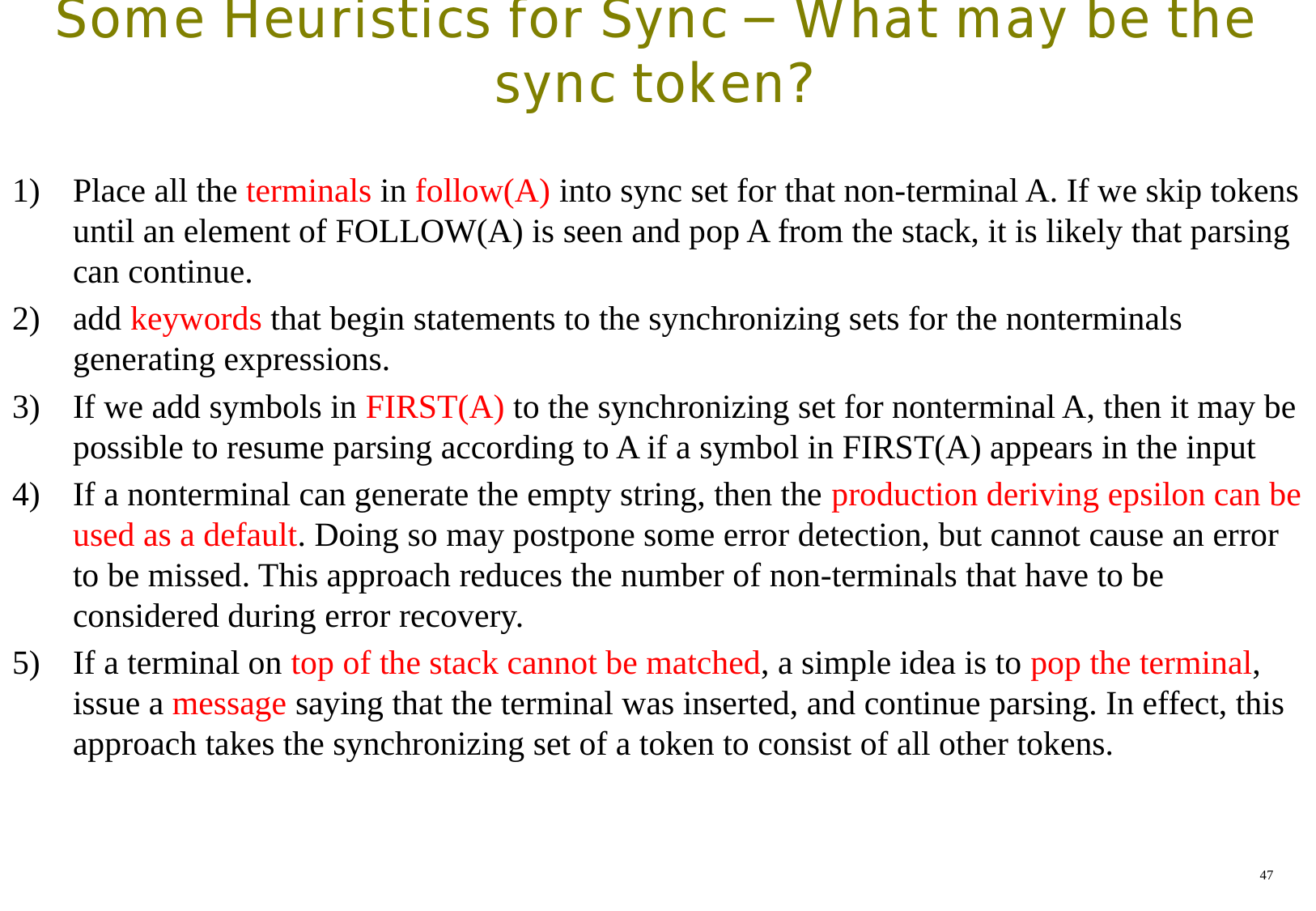

# Some Heuristics for Sync – What may be the sync token?
Place all the terminals in follow(A) into sync set for that non-terminal A. If we skip tokens until an element of FOLLOW(A) is seen and pop A from the stack, it is likely that parsing can continue.
add keywords that begin statements to the synchronizing sets for the nonterminals generating expressions.
If we add symbols in FIRST(A) to the synchronizing set for nonterminal A, then it may be possible to resume parsing according to A if a symbol in FIRST(A) appears in the input
If a nonterminal can generate the empty string, then the production deriving epsilon can be used as a default. Doing so may postpone some error detection, but cannot cause an error to be missed. This approach reduces the number of non-terminals that have to be considered during error recovery.
If a terminal on top of the stack cannot be matched, a simple idea is to pop the terminal, issue a message saying that the terminal was inserted, and continue parsing. In effect, this approach takes the synchronizing set of a token to consist of all other tokens.
47